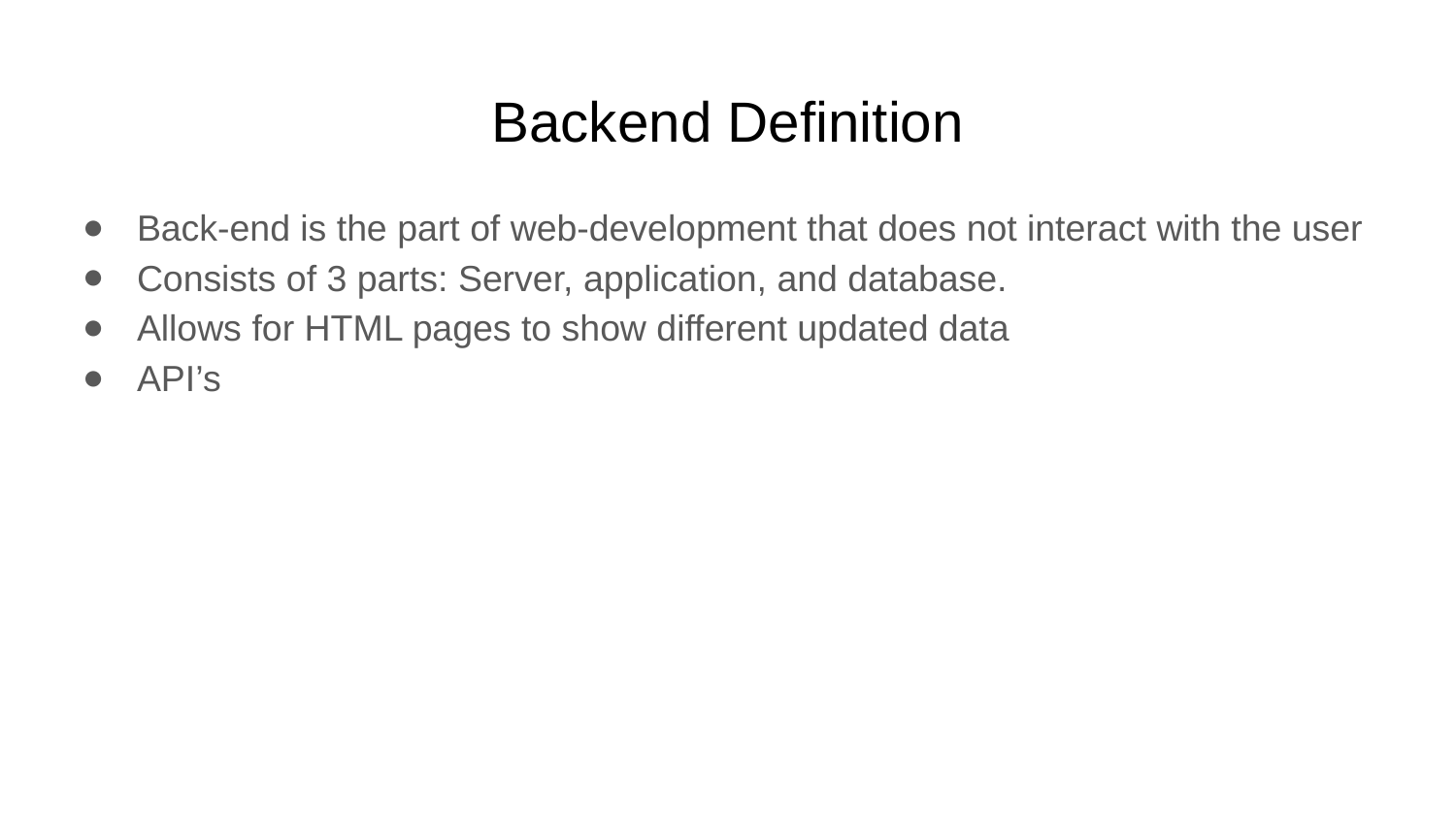

# Backend Definition
Back-end is the part of web-development that does not interact with the user
Consists of 3 parts: Server, application, and database.
Allows for HTML pages to show different updated data
API’s